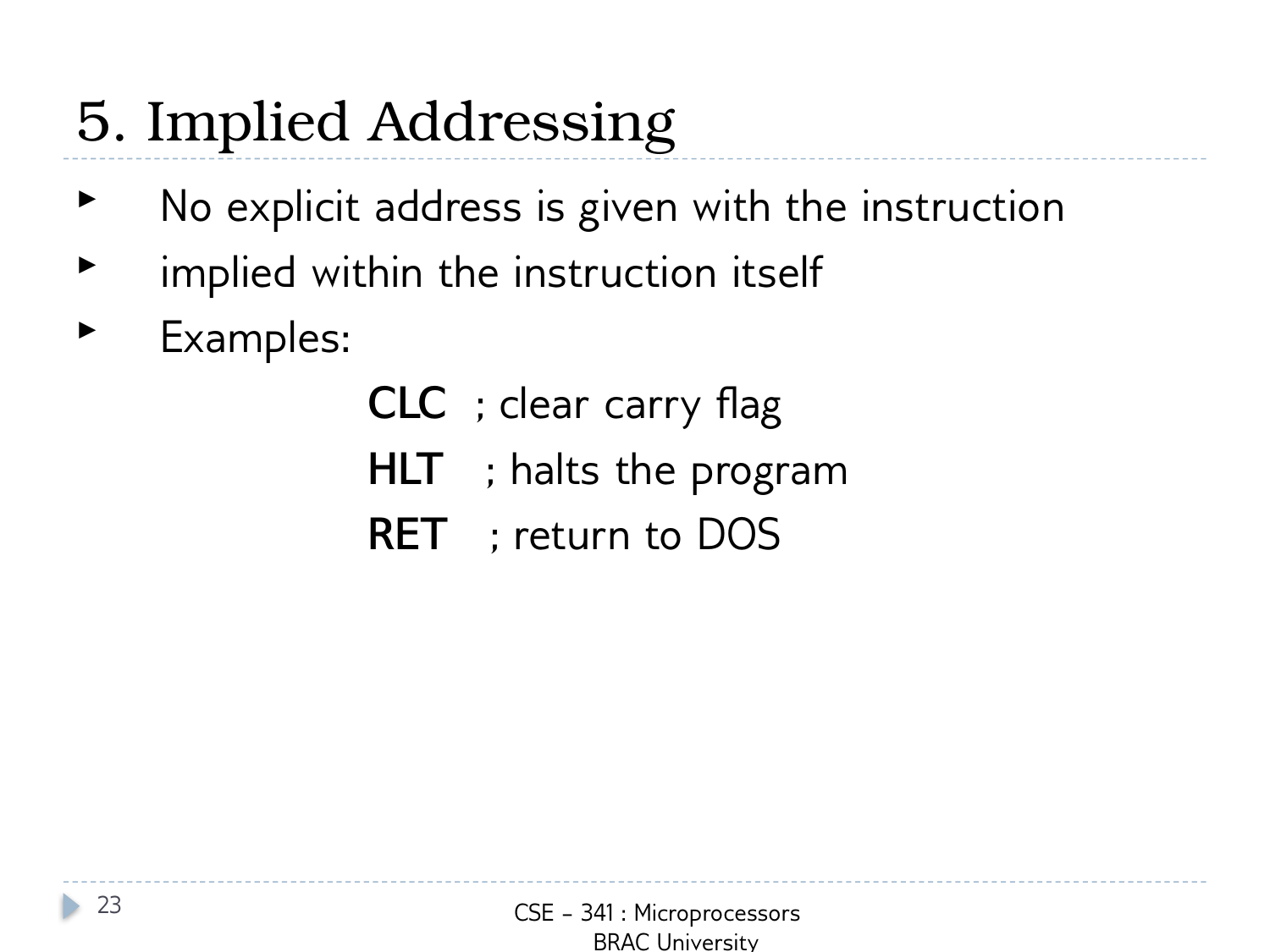

# 5. Implied Addressing
No explicit address is given with the instruction
implied within the instruction itself
Examples:
			CLC  ; clear carry flag
			HLT   ; halts the program
			RET   ; return to DOS

23
CSE – 341 : Microprocessors
    BRAC University